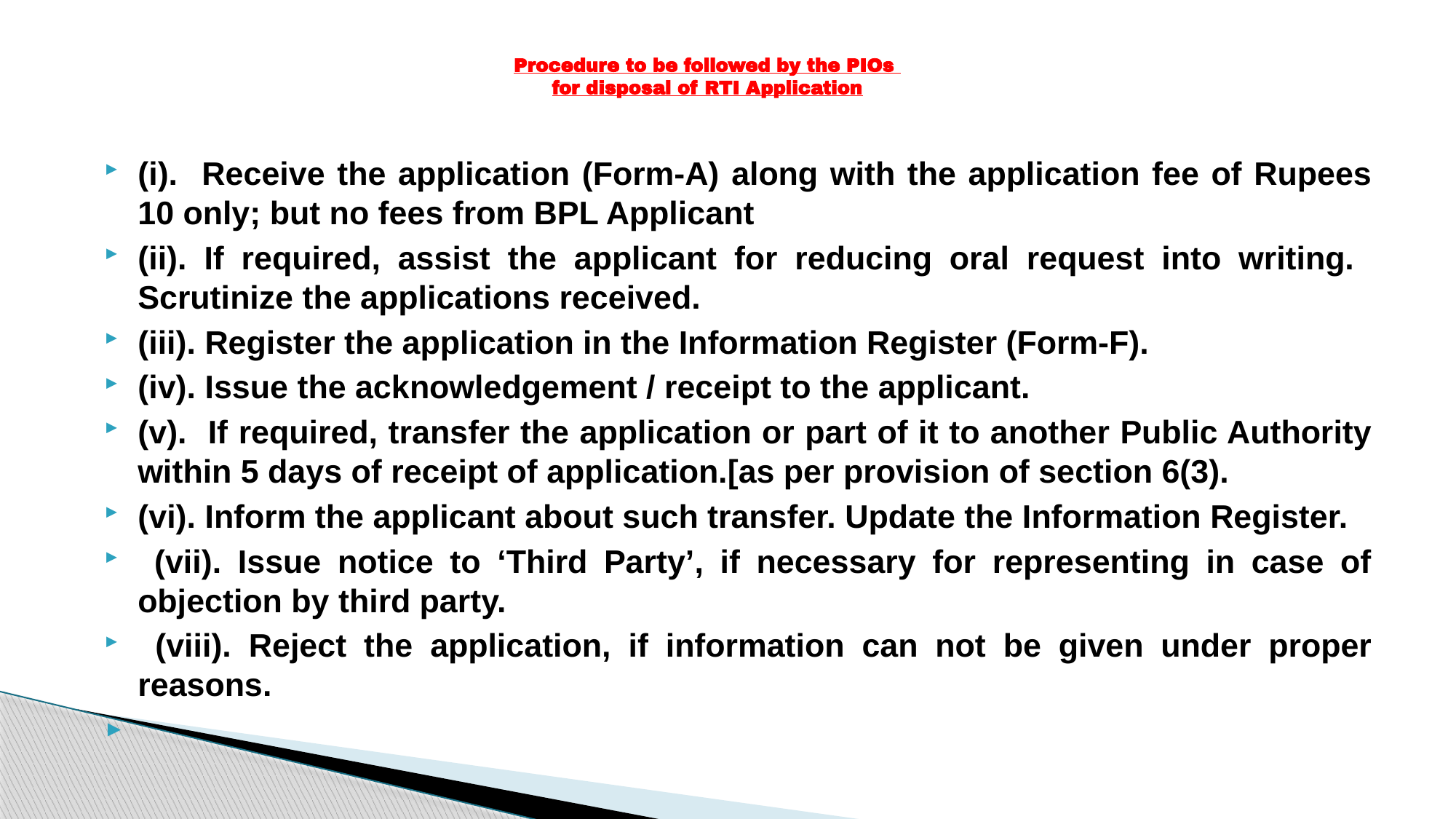

# Procedure to be followed by the PIOs for disposal of RTI Application
(i).  Receive the application (Form-A) along with the application fee of Rupees 10 only; but no fees from BPL Applicant
(ii). If required, assist the applicant for reducing oral request into writing.  Scrutinize the applications received.
(iii). Register the application in the Information Register (Form-F).
(iv). Issue the acknowledgement / receipt to the applicant.
(v).  If required, transfer the application or part of it to another Public Authority within 5 days of receipt of application.[as per provision of section 6(3).
(vi). Inform the applicant about such transfer. Update the Information Register.
 (vii). Issue notice to ‘Third Party’, if necessary for representing in case of objection by third party.
 (viii). Reject the application, if information can not be given under proper reasons.